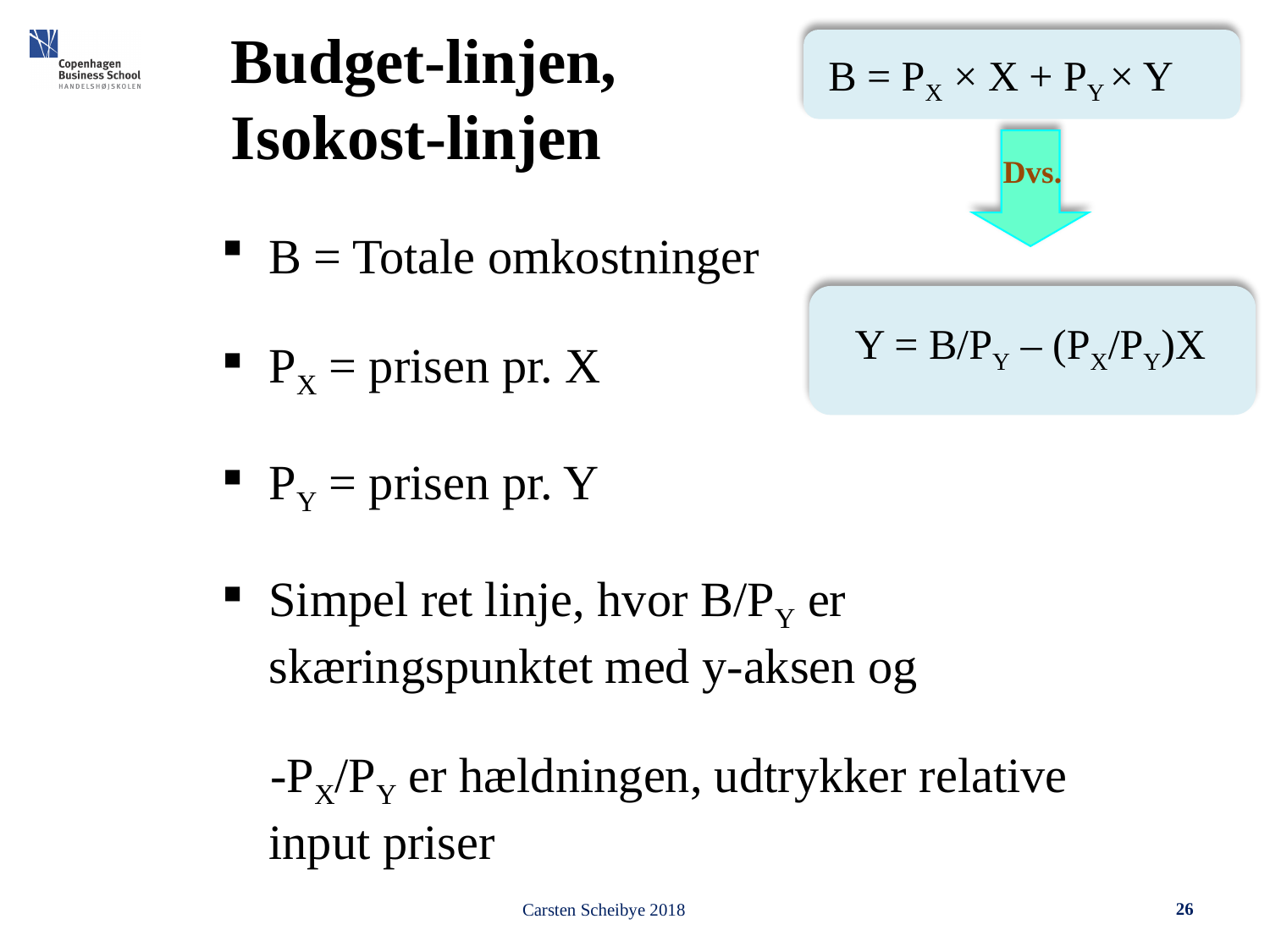

B = PX × X + PY × Y
Budget-linjen, Isokost-linjen

Dvs.
B = Totale omkostninger
PX = prisen pr. X
PY = prisen pr. Y
Simpel ret linje, hvor B/PY er skæringspunktet med y-aksen og
    -PX/PY er hældningen, udtrykker relative input priser

Y = B/PY – (PX/PY)X

26
Carsten Scheibye 2018